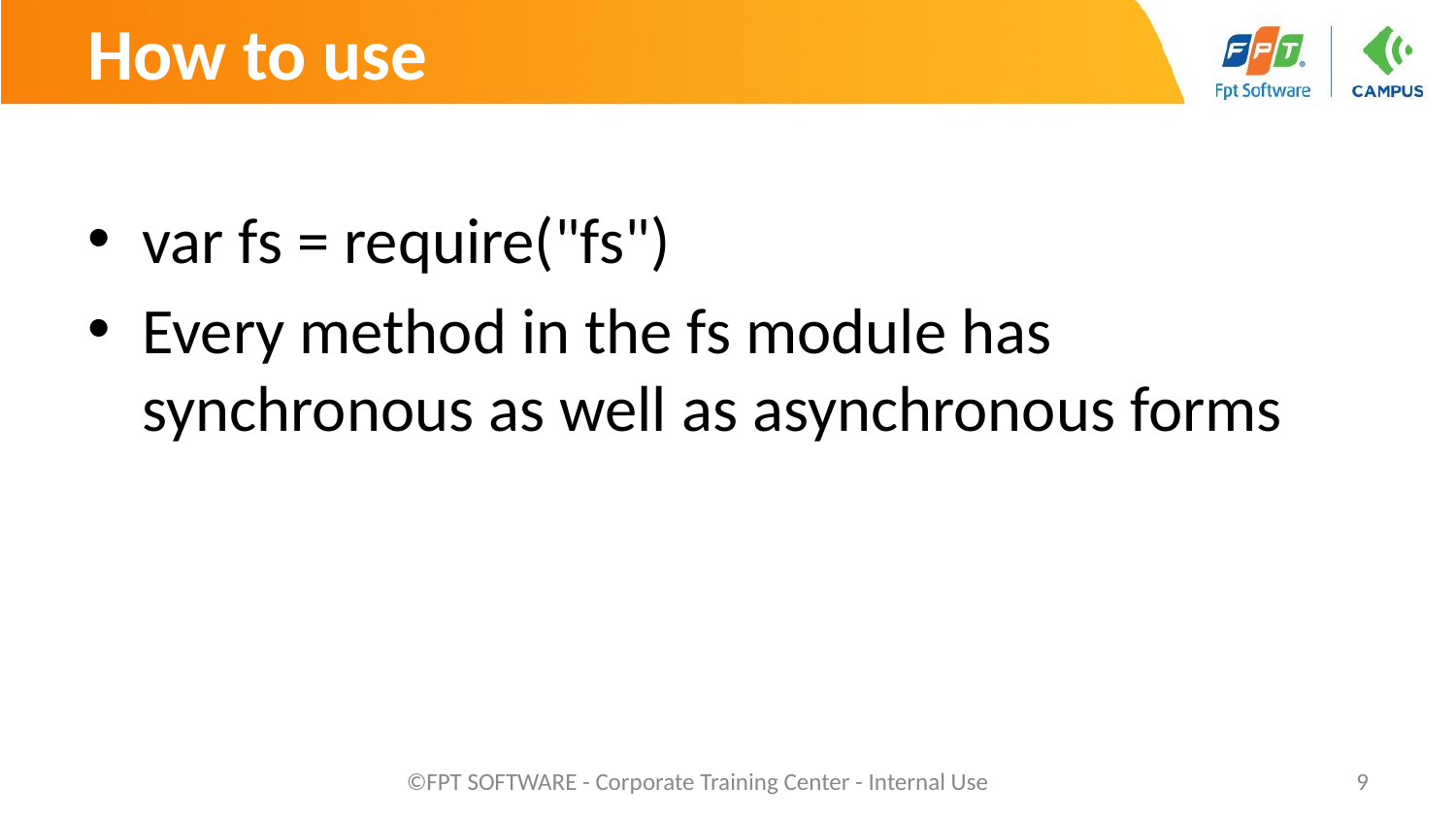

# How to use
var fs = require("fs")
Every method in the fs module has synchronous as well as asynchronous forms
©FPT SOFTWARE - Corporate Training Center - Internal Use
9